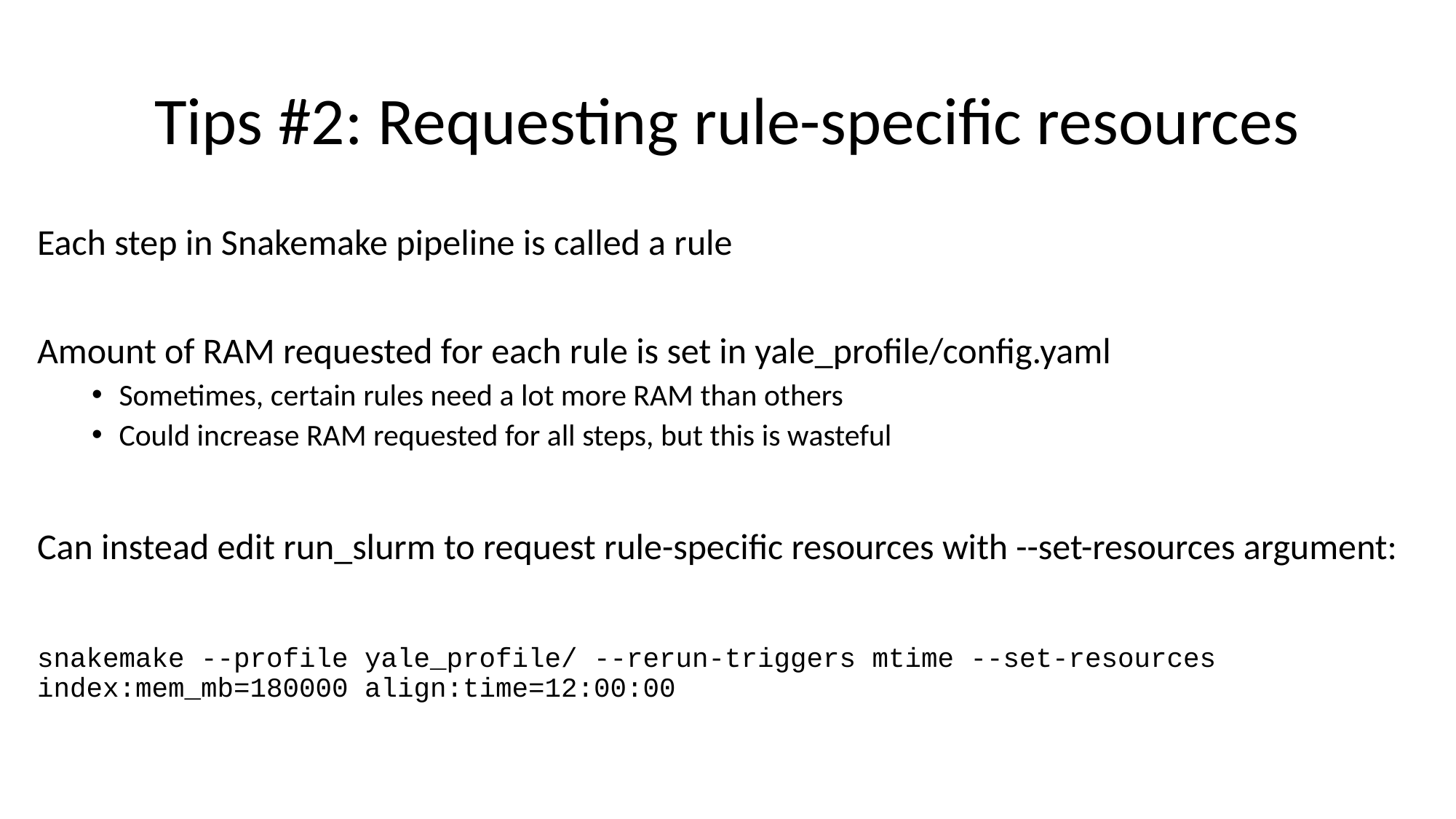

# Tips #2: Requesting rule-specific resources
Each step in Snakemake pipeline is called a rule

Amount of RAM requested for each rule is set in yale_profile/config.yaml
Sometimes, certain rules need a lot more RAM than others
Could increase RAM requested for all steps, but this is wasteful

Can instead edit run_slurm to request rule-specific resources with --set-resources argument:

snakemake --profile yale_profile/ --rerun-triggers mtime --set-resources index:mem_mb=180000 align:time=12:00:00